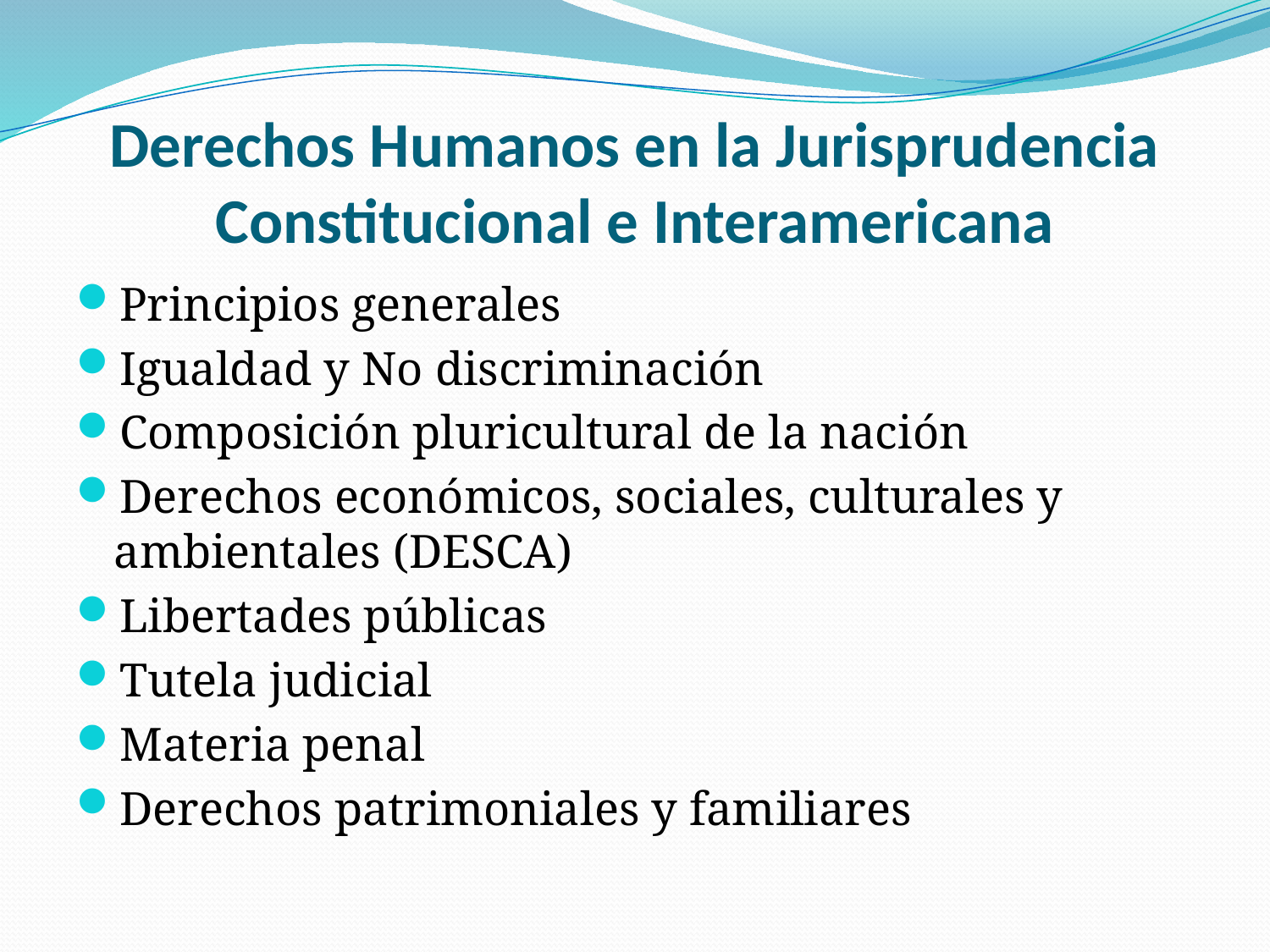

# Derechos Humanos en la Jurisprudencia Constitucional e Interamericana
Principios generales
Igualdad y No discriminación
Composición pluricultural de la nación
Derechos económicos, sociales, culturales y ambientales (DESCA)
Libertades públicas
Tutela judicial
Materia penal
Derechos patrimoniales y familiares